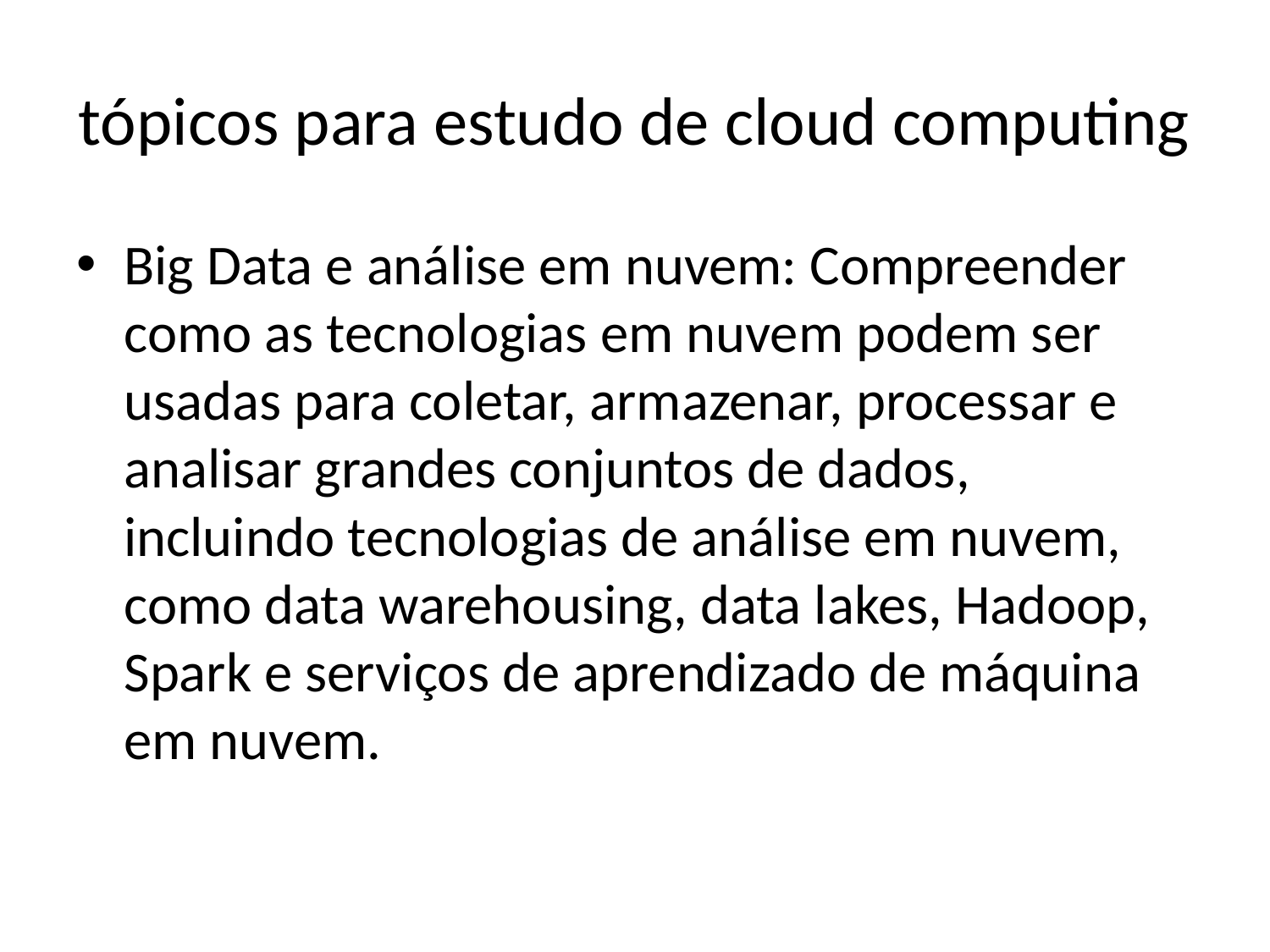

# tópicos para estudo de cloud computing
Big Data e análise em nuvem: Compreender como as tecnologias em nuvem podem ser usadas para coletar, armazenar, processar e analisar grandes conjuntos de dados, incluindo tecnologias de análise em nuvem, como data warehousing, data lakes, Hadoop, Spark e serviços de aprendizado de máquina em nuvem.